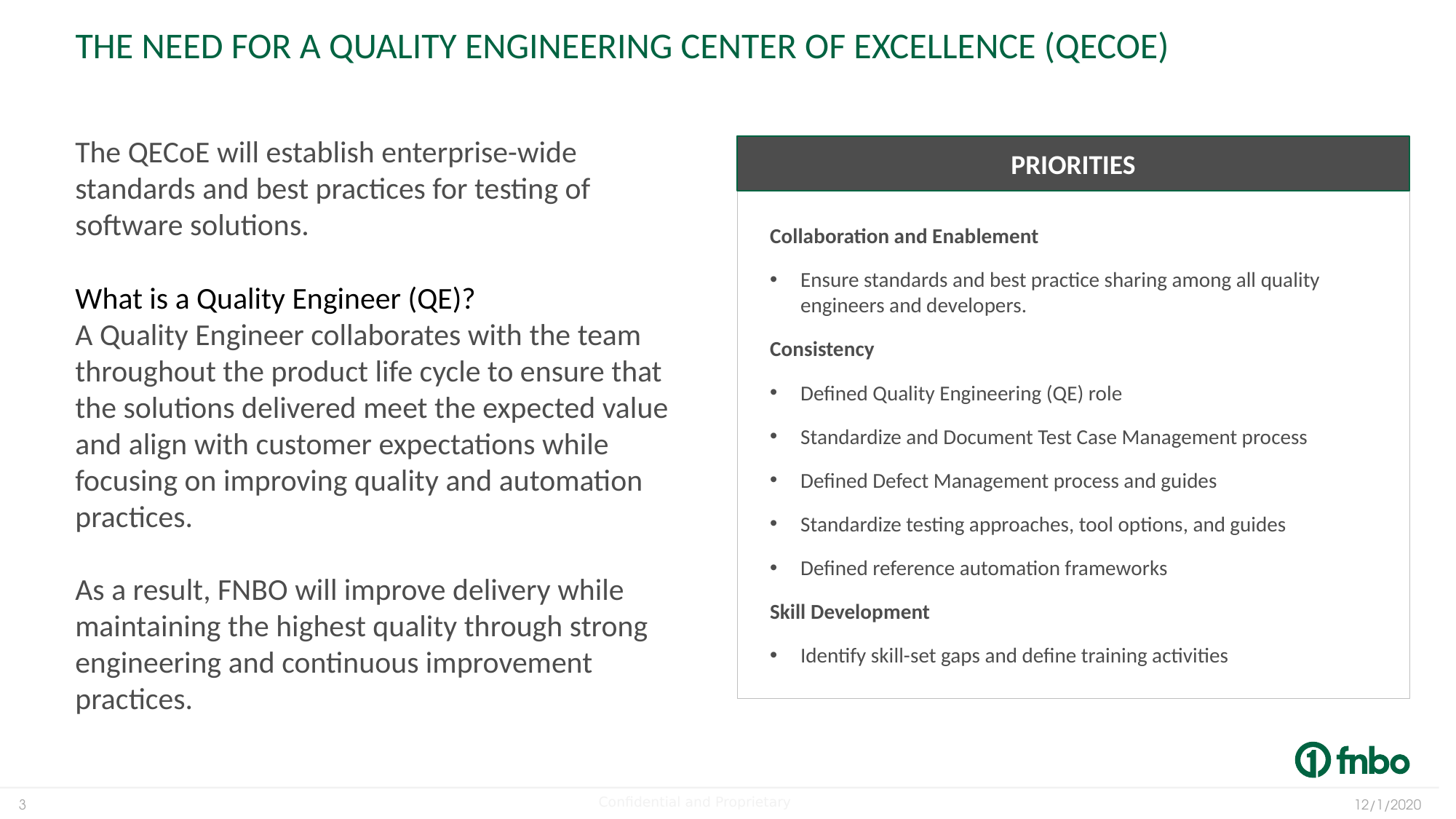

# The need for a Quality Engineering Center of Excellence (QECOE)
The QECoE will establish enterprise-wide standards and best practices for testing of software solutions.

What is a Quality Engineer (QE)?
A Quality Engineer collaborates with the team throughout the product life cycle to ensure that the solutions delivered meet the expected value and align with customer expectations while focusing on improving quality and automation practices.

As a result, FNBO will improve delivery while maintaining the highest quality through strong engineering and continuous improvement practices.
PRIORITIES
Collaboration and Enablement
Ensure standards and best practice sharing among all quality engineers and developers.
Consistency
Defined Quality Engineering (QE) role
Standardize and Document Test Case Management process
Defined Defect Management process and guides
Standardize testing approaches, tool options, and guides
Defined reference automation frameworks
Skill Development
Identify skill-set gaps and define training activities